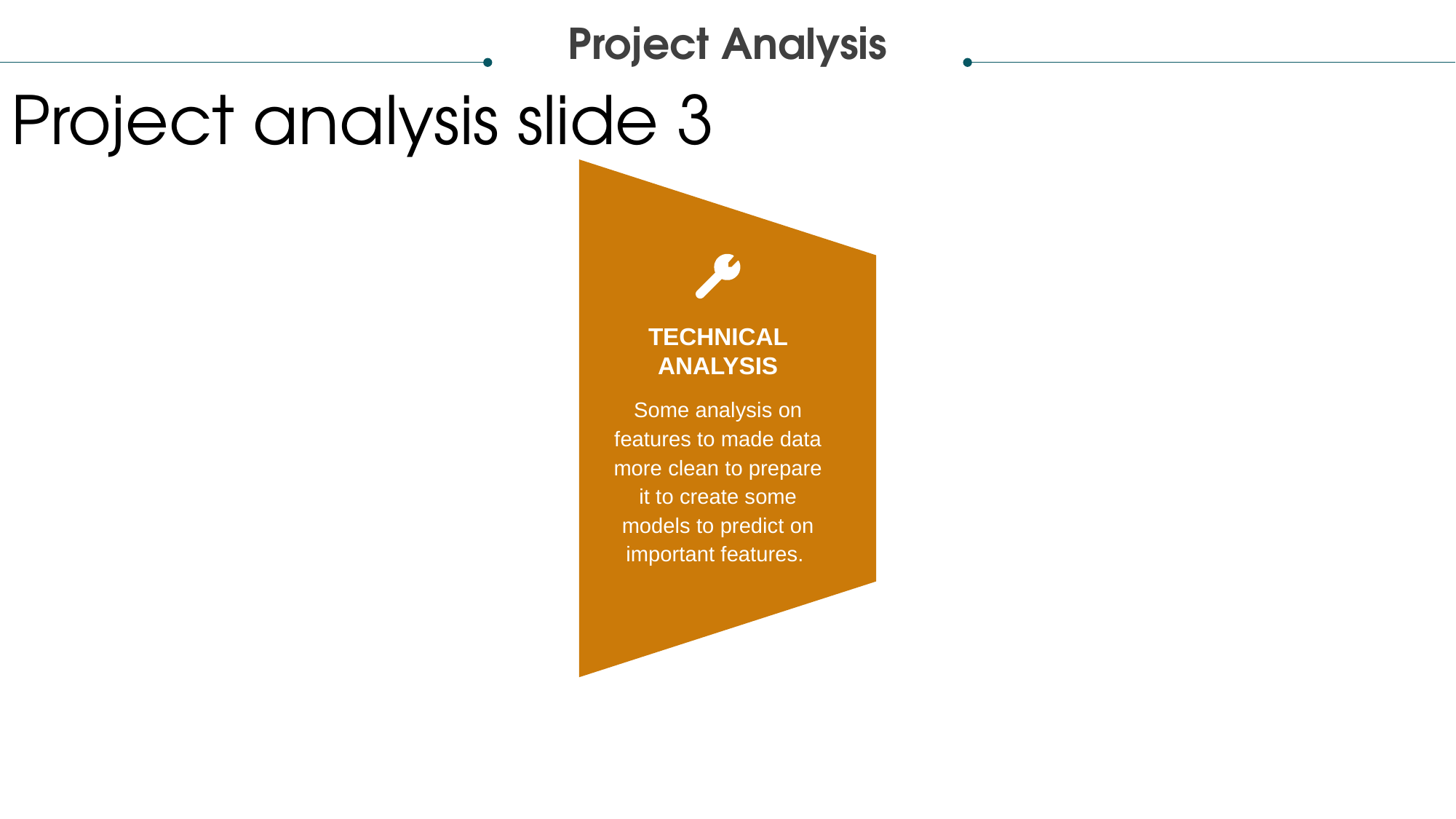

Project Analysis
Project analysis slide 3

TECHNICAL ANALYSIS
MARKET ANALYSIS
ECONO
ECOLOGICAL ANALYSIS
Some analysis on features to made data more clean to prepare it to create some models to predict on important features.
Lorem ipsum dolor sit amet, consectetur adipiscing elit, sed do eiusmod tempor incididunt ut labore et dolore magna aliqua.
Lorem ipsum dolor sit amet, consectetur adipiscing elit, sed do eiusmod tempor incididunt ut labore et dolore magna aliqua.
Lorem ipsum dolor sit amet, consectetur adipiscing elit, sed do eiusmod tempor incididunt ut labore et dolore magna aliqua.